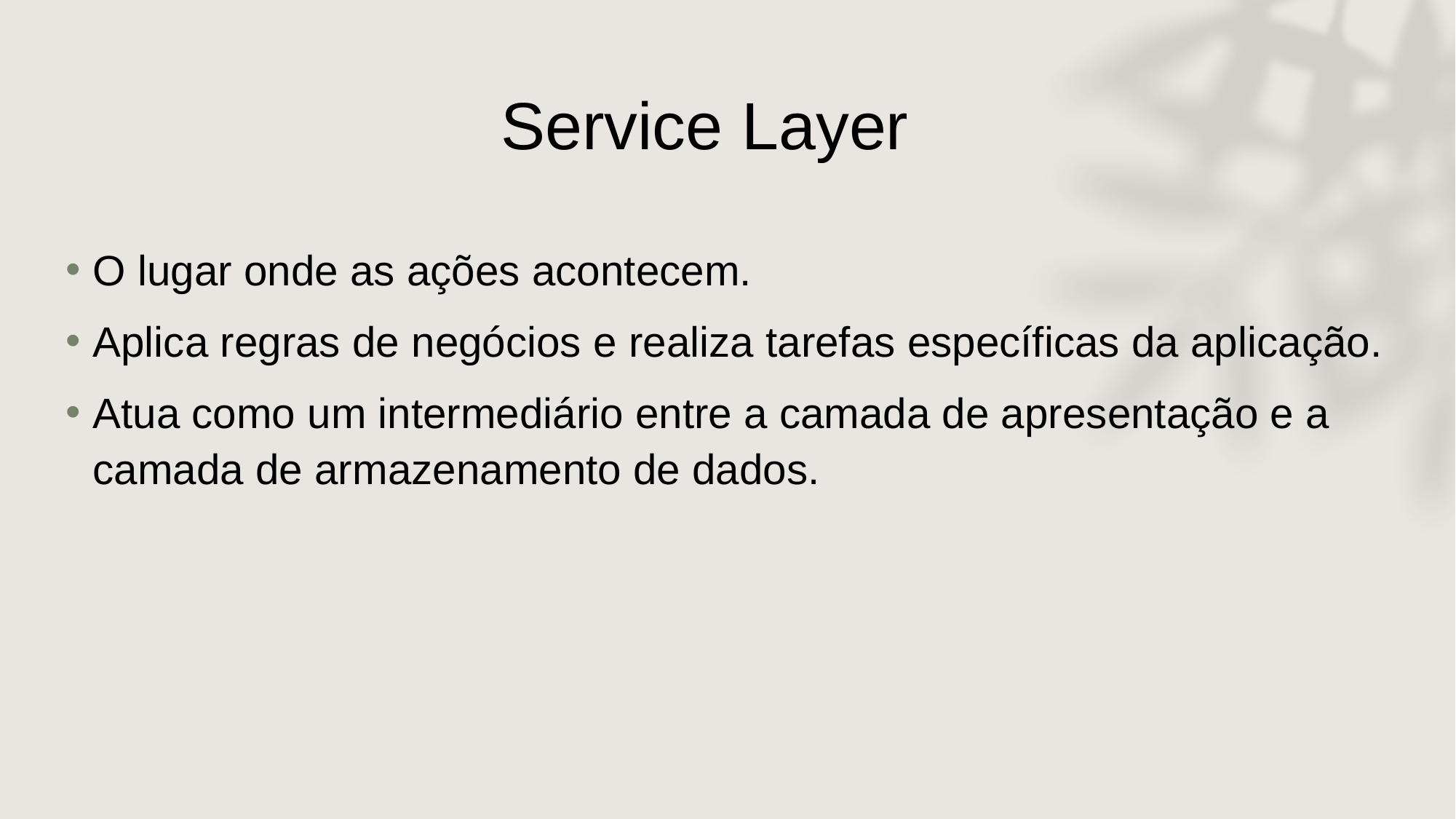

# Service Layer
O lugar onde as ações acontecem.
Aplica regras de negócios e realiza tarefas específicas da aplicação.
Atua como um intermediário entre a camada de apresentação e a camada de armazenamento de dados.